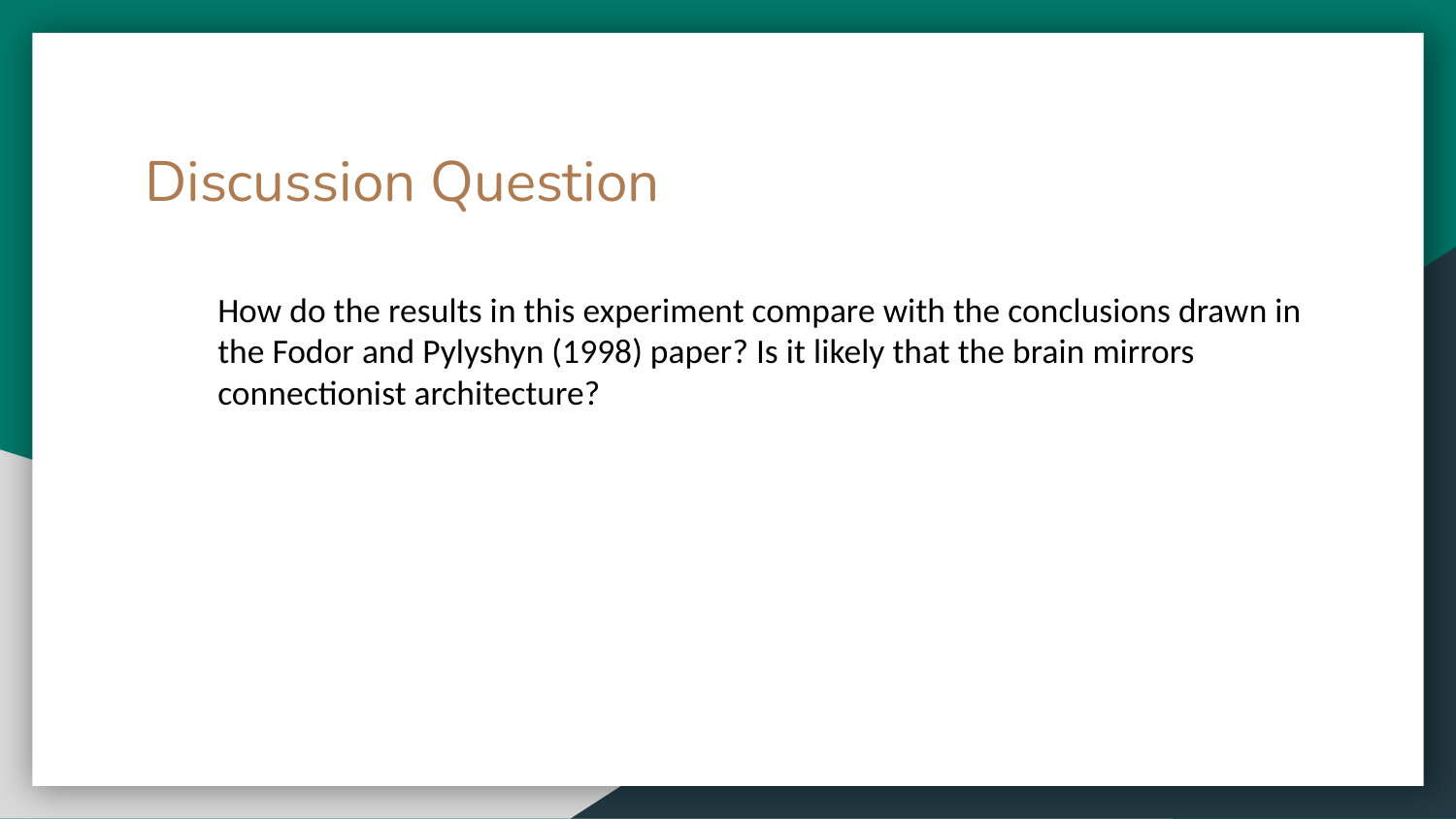

Discussion Question
How do the results in this experiment compare with the conclusions drawn in the Fodor and Pylyshyn (1998) paper? Is it likely that the brain mirrors connectionist architecture?